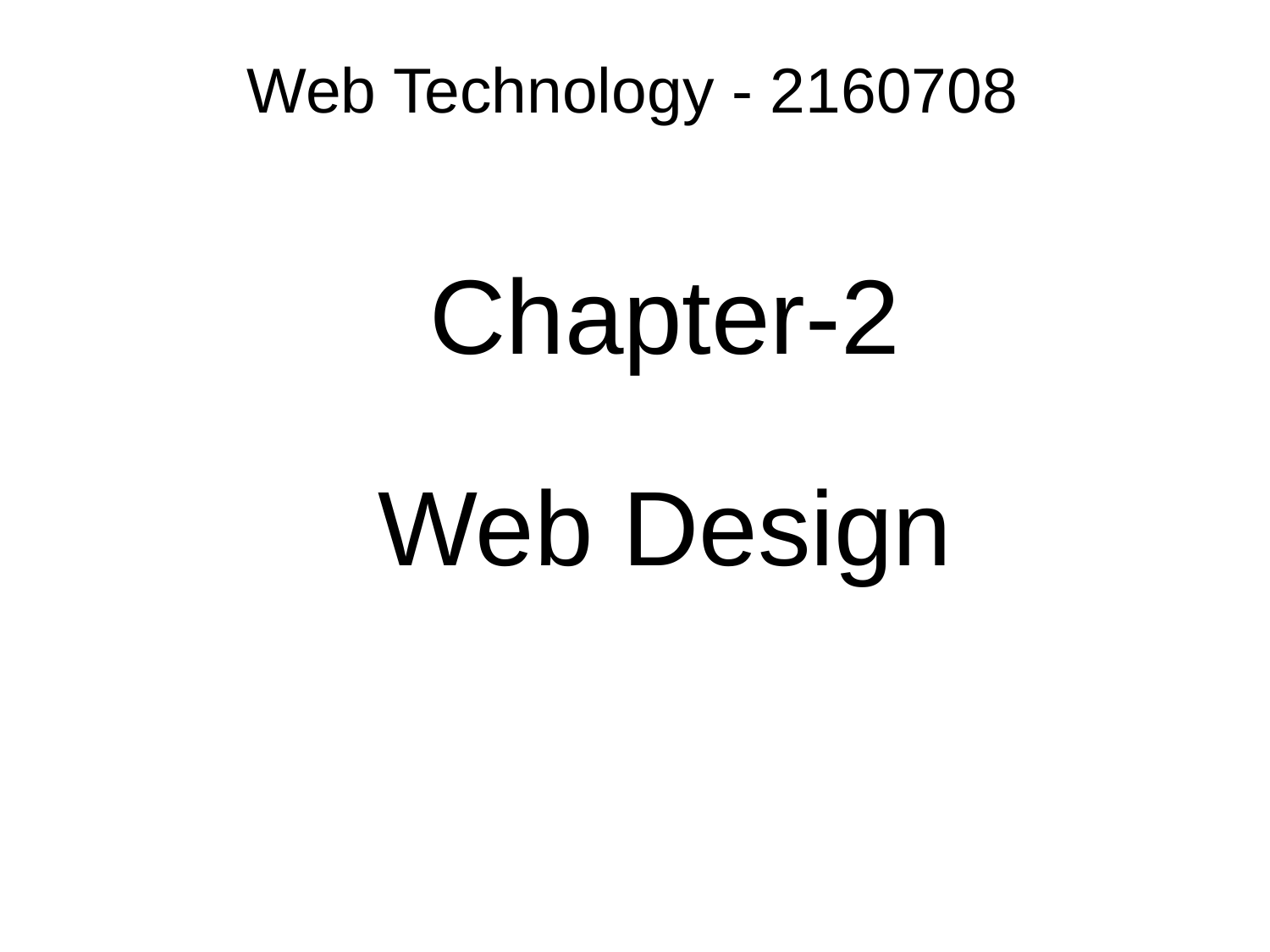

Web Technology - 2160708
Chapter-2

Web Design